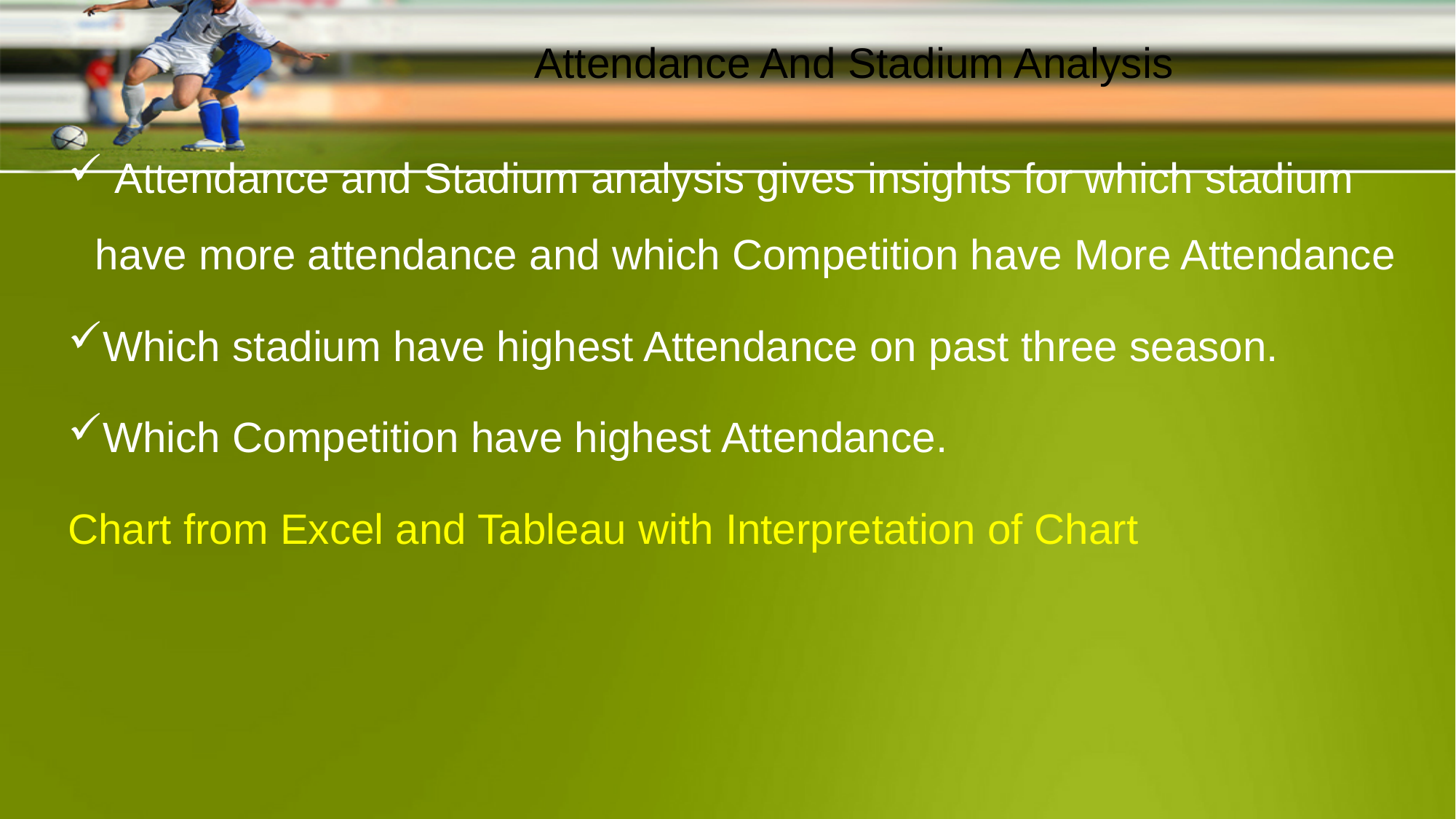

# Attendance And Stadium Analysis
 Attendance and Stadium analysis gives insights for which stadium have more attendance and which Competition have More Attendance
Which stadium have highest Attendance on past three season.
Which Competition have highest Attendance.
Chart from Excel and Tableau with Interpretation of Chart